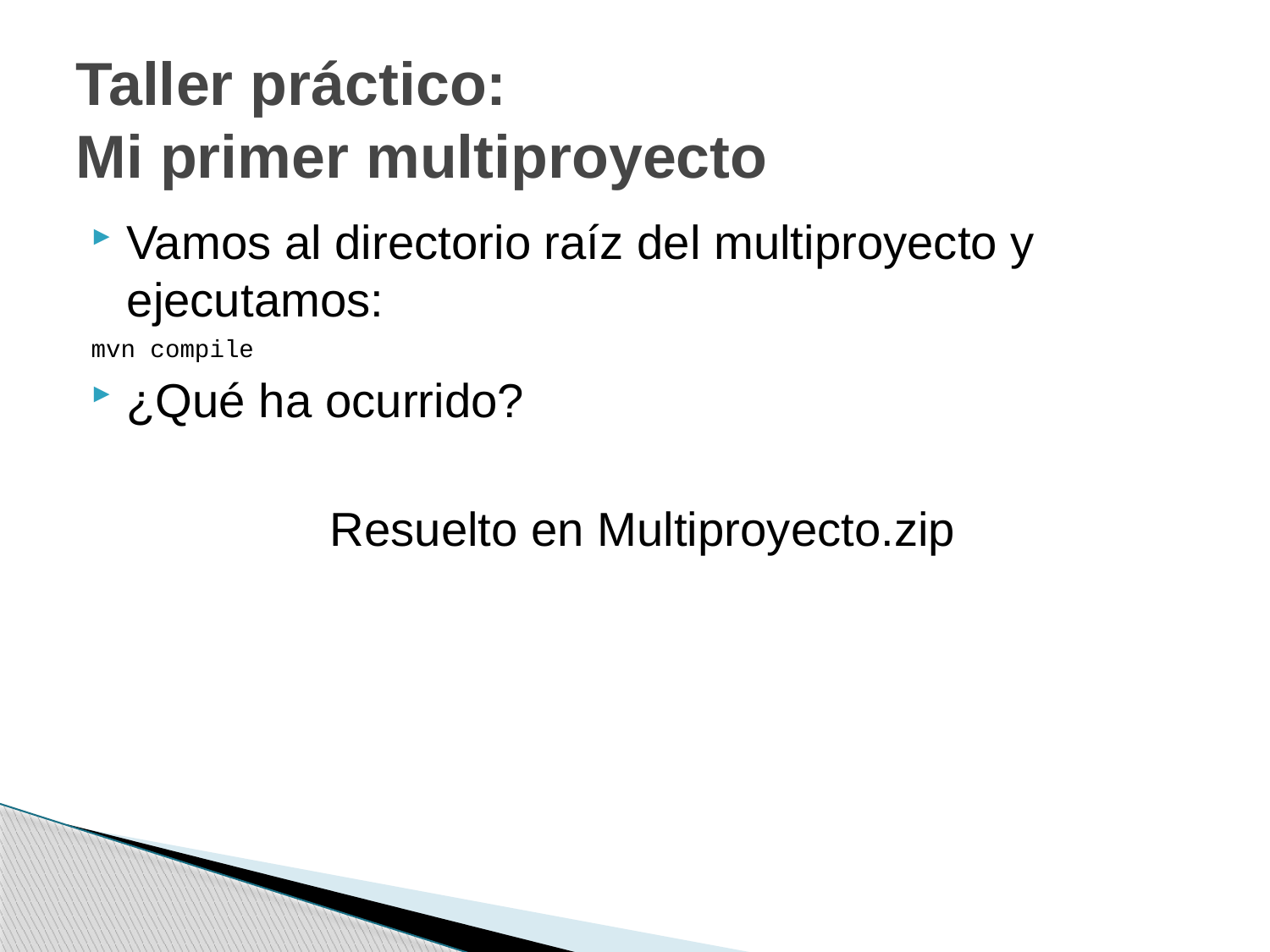

# Taller práctico: Mi primer multiproyecto
Vamos al directorio raíz del multiproyecto y ejecutamos:
mvn compile
¿Qué ha ocurrido?

Resuelto en Multiproyecto.zip